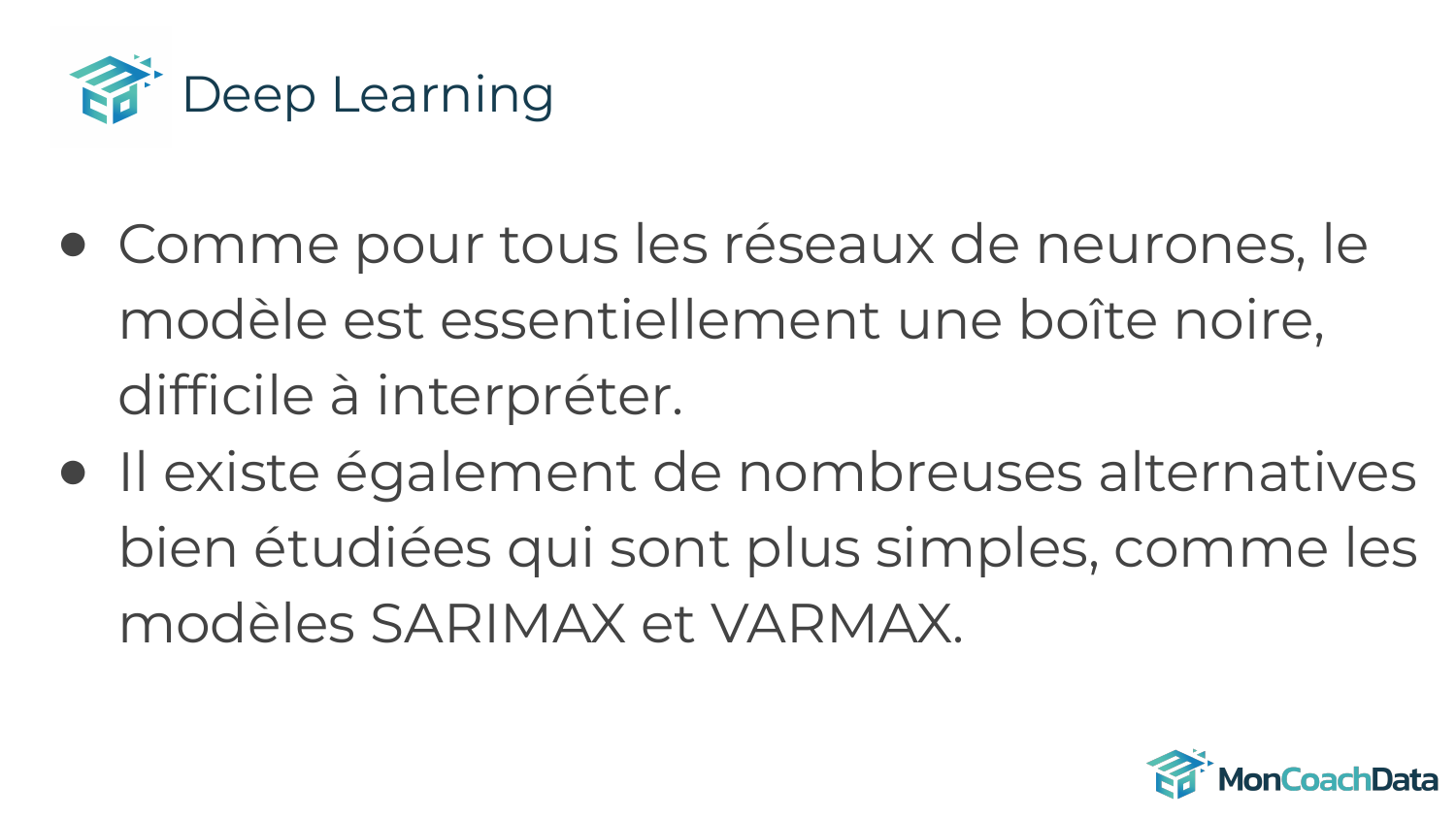

# Deep Learning
Comme pour tous les réseaux de neurones, le modèle est essentiellement une boîte noire, difficile à interpréter.
Il existe également de nombreuses alternatives bien étudiées qui sont plus simples, comme les modèles SARIMAX et VARMAX.